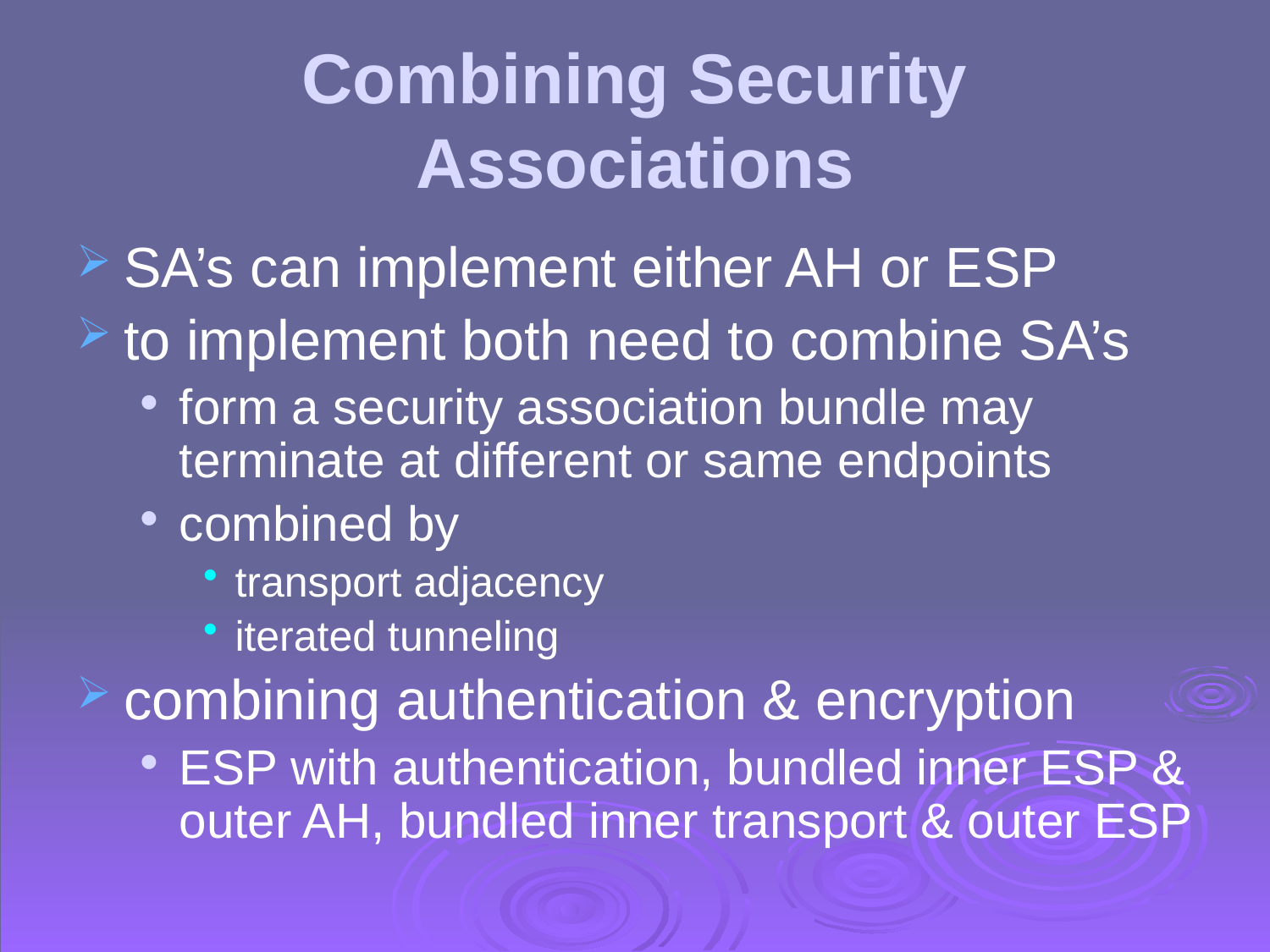

# Combining Security Associations
SA’s can implement either AH or ESP
to implement both need to combine SA’s
form a security association bundle may terminate at different or same endpoints
combined by
transport adjacency
iterated tunneling
combining authentication & encryption
ESP with authentication, bundled inner ESP & outer AH, bundled inner transport & outer ESP